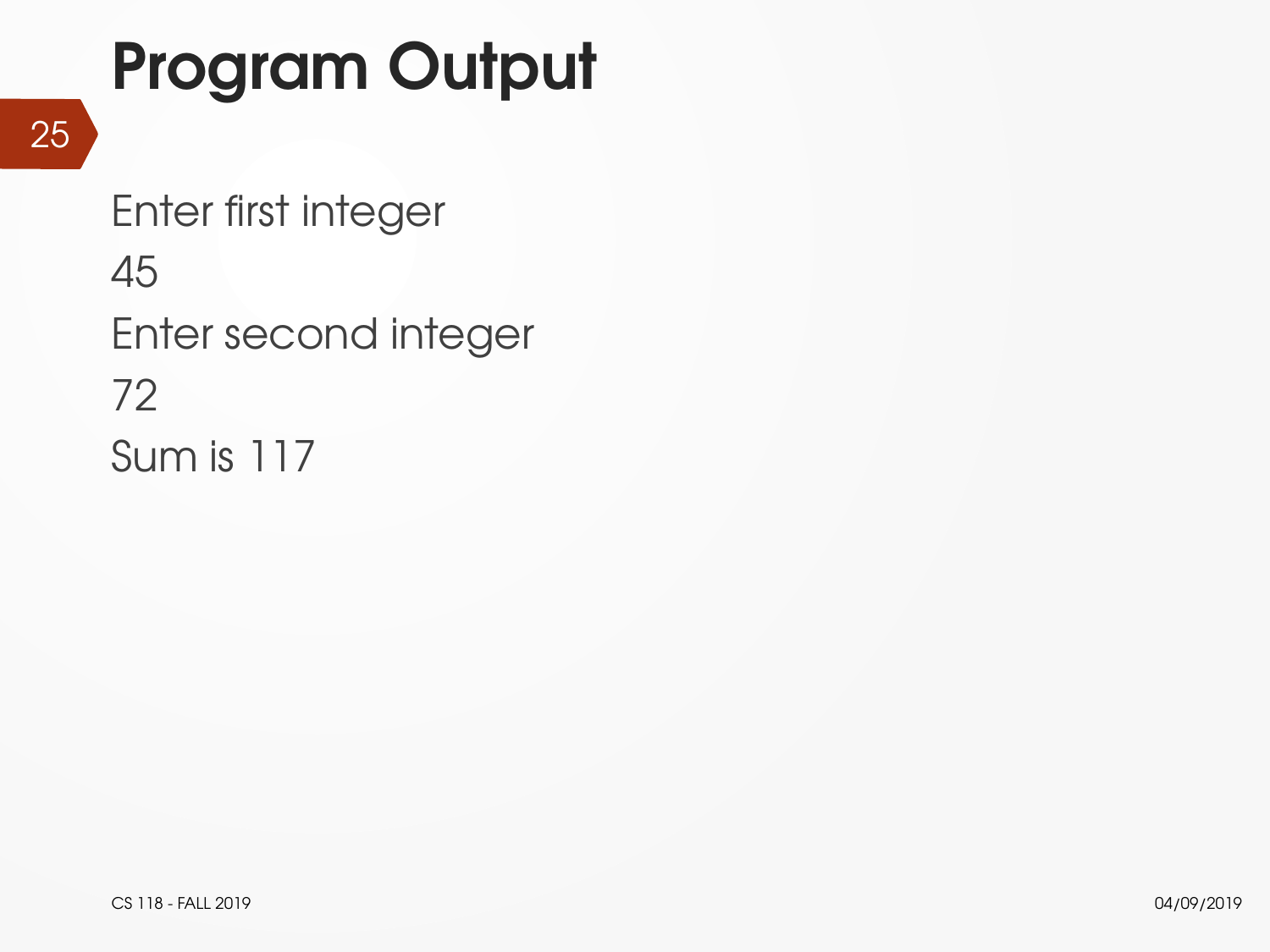

# Program Output
25
Enter first integer
45
Enter second integer
72
Sum is 117

CS 118 - FALL 2019
04/09/2019